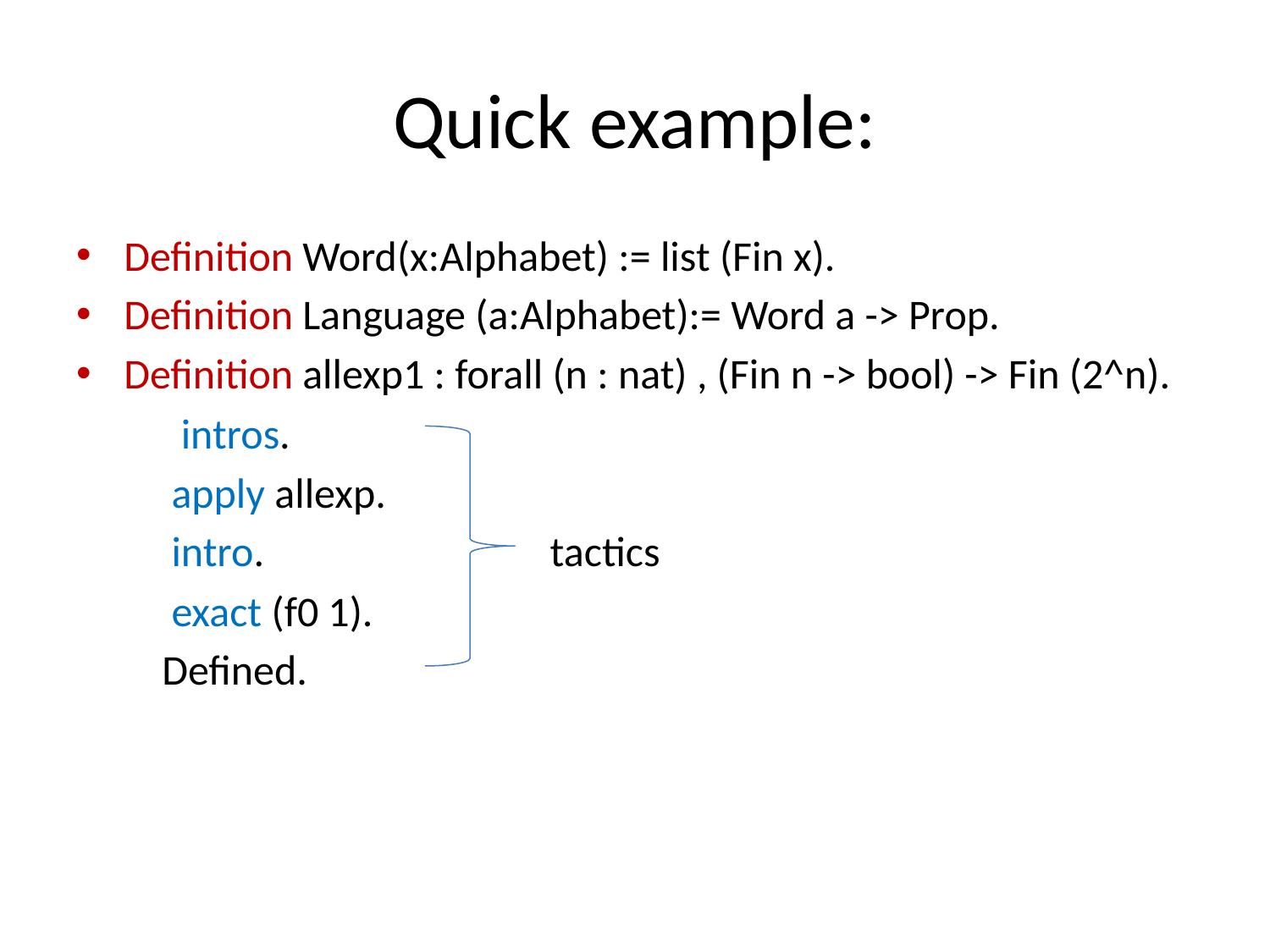

# Quick example:
Definition Word(x:Alphabet) := list (Fin x).
Definition Language (a:Alphabet):= Word a -> Prop.
Definition allexp1 : forall (n : nat) , (Fin n -> bool) -> Fin (2^n).
           intros.
          apply allexp.
          intro.                              tactics
          exact (f0 1).
         Defined.